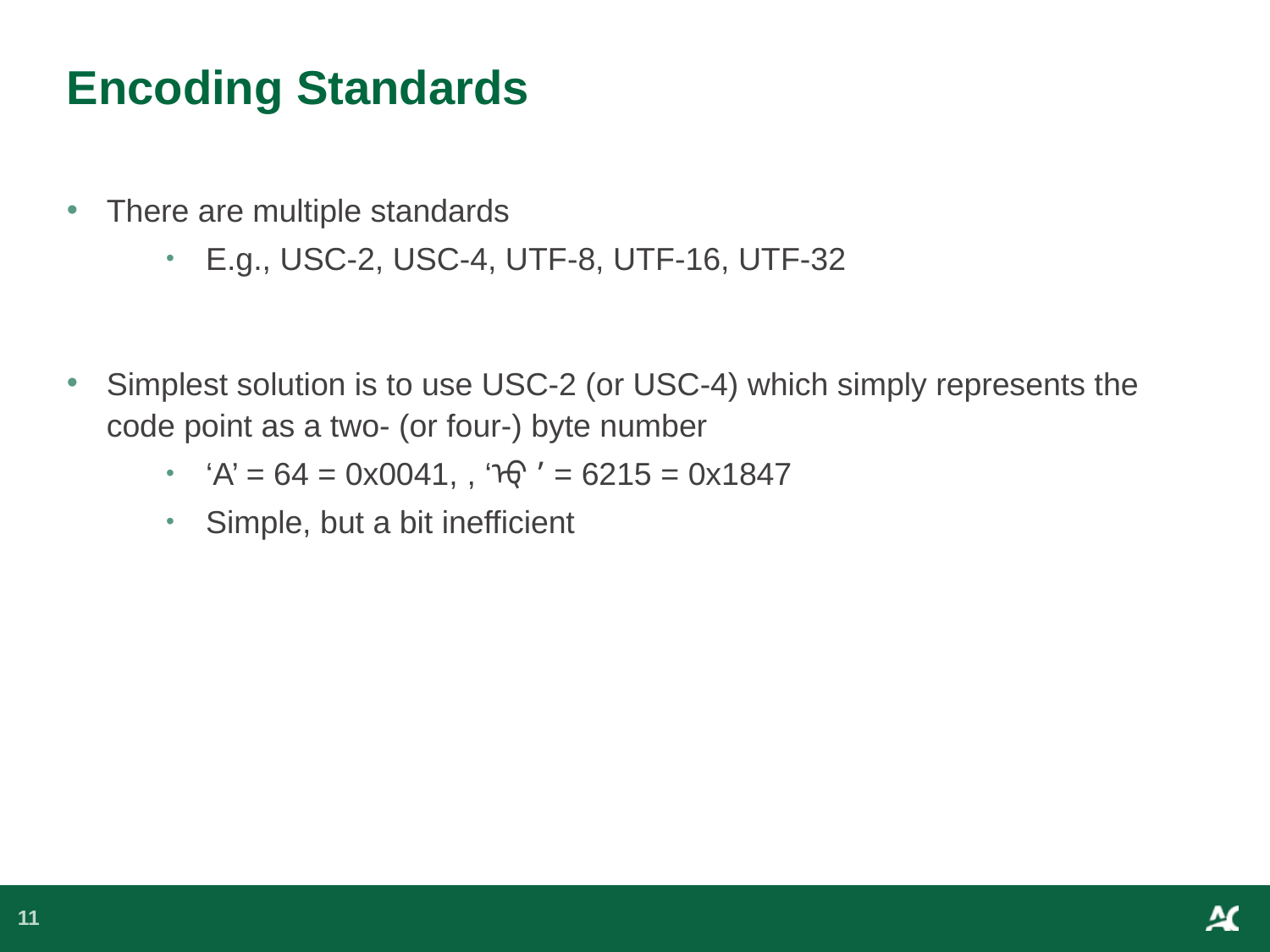

# Encoding Standards
There are multiple standards
E.g., USC-2, USC-4, UTF-8, UTF-16, UTF-32

Simplest solution is to use USC-2 (or USC-4) which simply represents the code point as a two- (or four-) byte number
‘A’ = 64 = 0x0041, , ‘ᡇ ’ = 6215 = 0x1847
Simple, but a bit inefficient
11